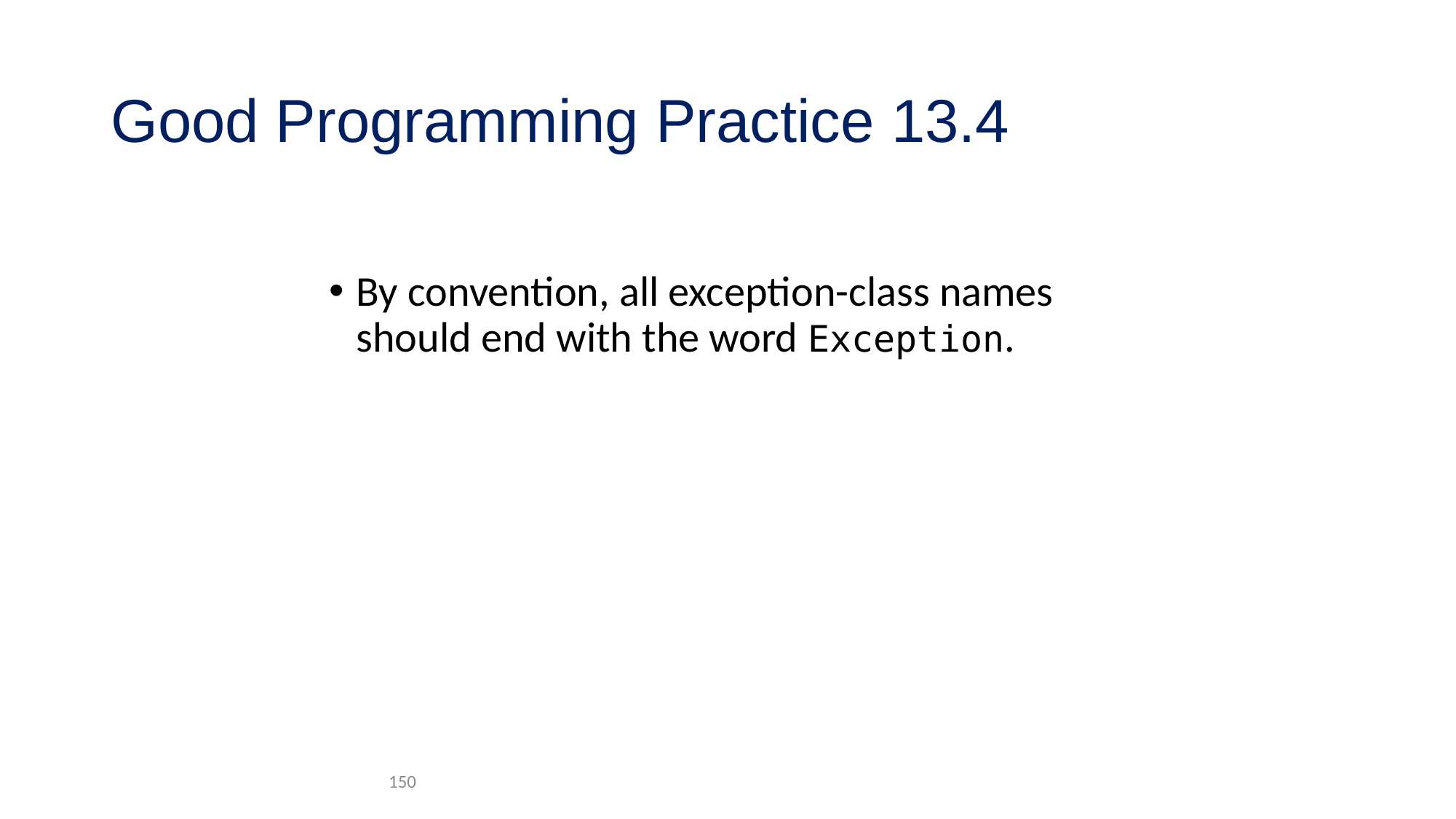

# Good Programming Practice 13.4
By convention, all exception-class names should end with the word Exception.
150